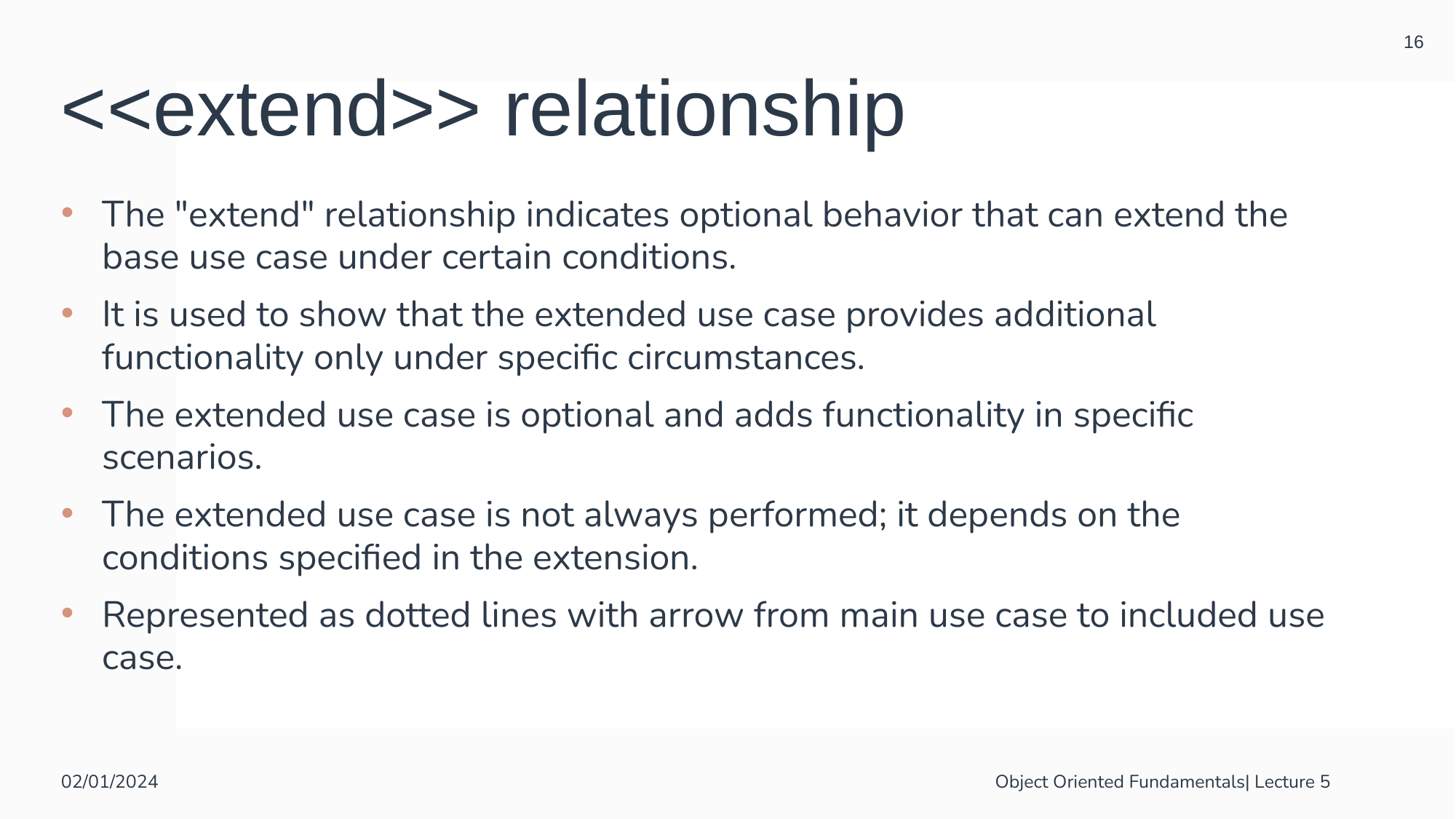

16
# <<extend>> relationship
The "extend" relationship indicates optional behavior that can extend the base use case under certain conditions.
It is used to show that the extended use case provides additional functionality only under specific circumstances.
The extended use case is optional and adds functionality in specific scenarios.
The extended use case is not always performed; it depends on the conditions specified in the extension.
Represented as dotted lines with arrow from main use case to included use case.

02/01/2024
Object Oriented Fundamentals| Lecture 5